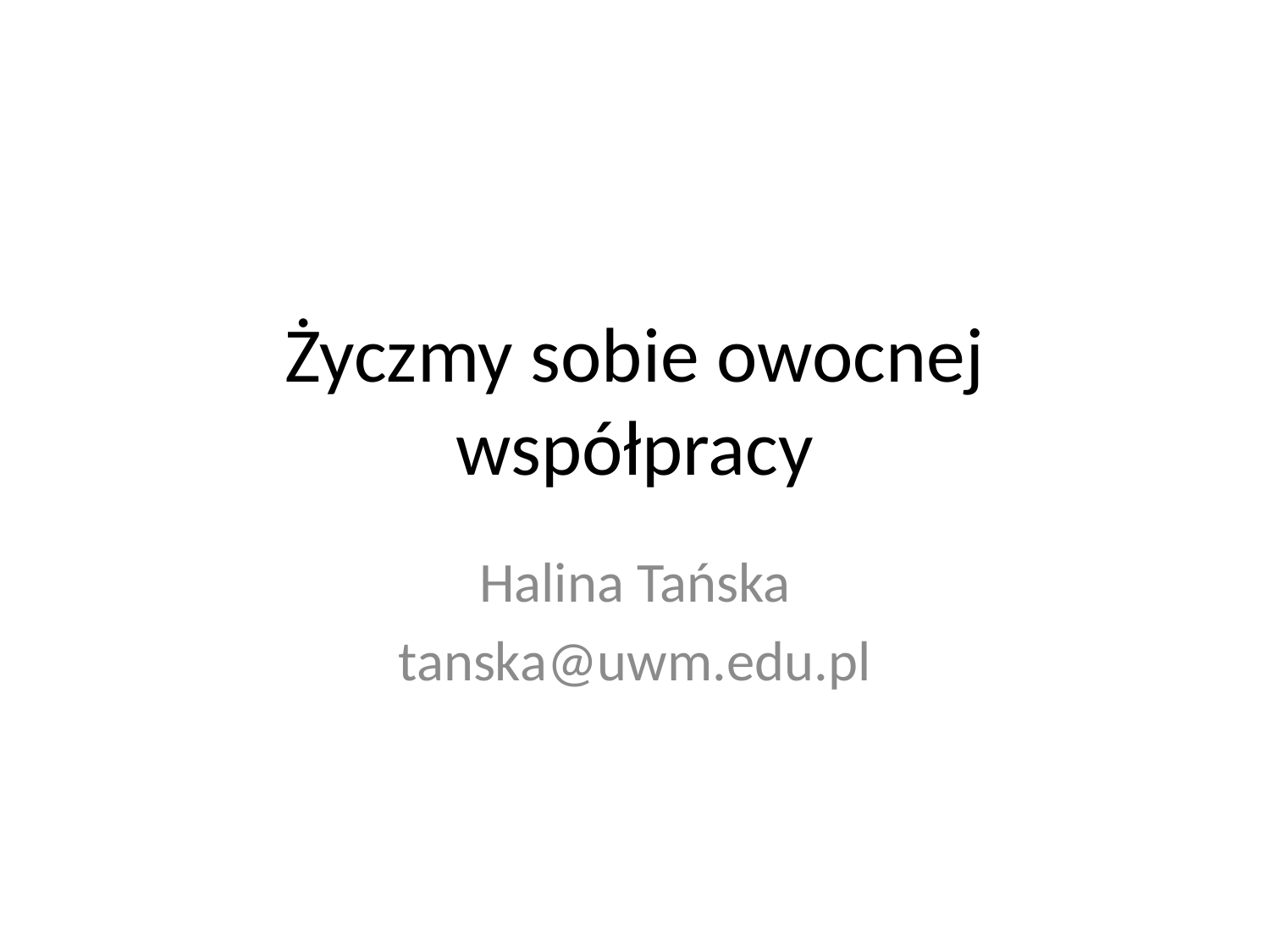

# Życzmy sobie owocnej współpracy
Halina Tańska
tanska@uwm.edu.pl